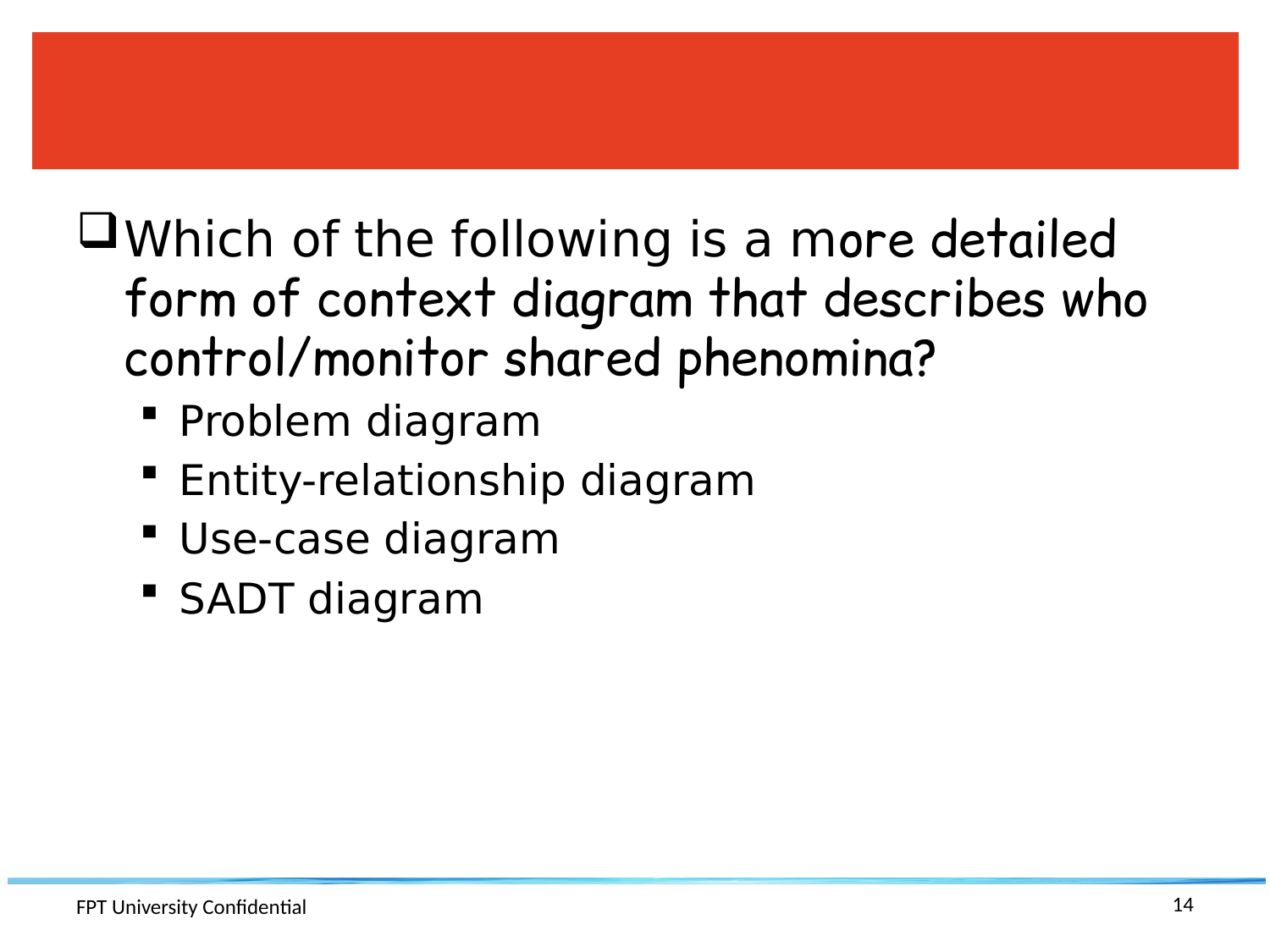

#
Which of the following is a more detailed form of context diagram that describes who control/monitor shared phenomina?
Problem diagram
Entity-relationship diagram
Use-case diagram
SADT diagram